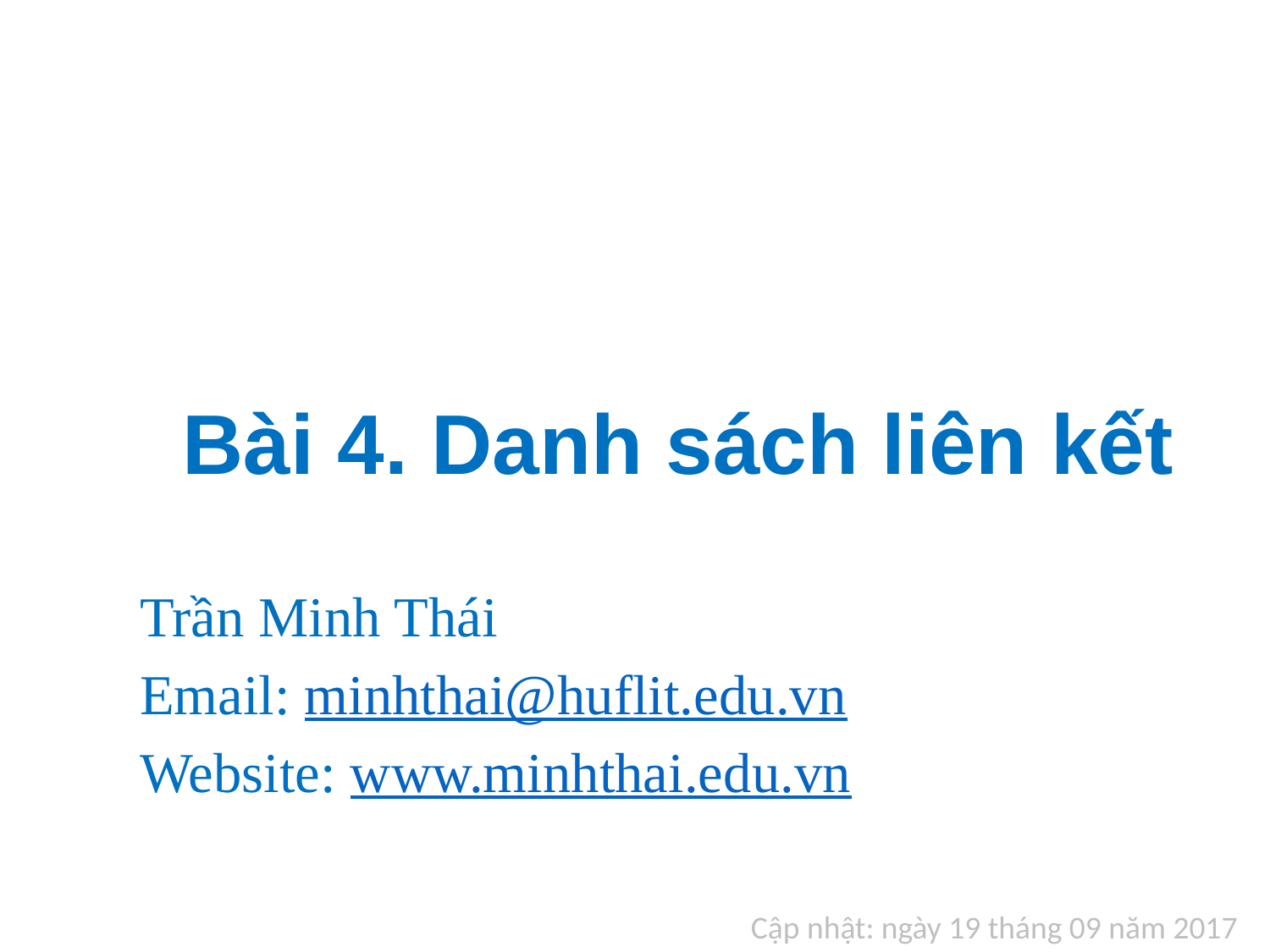

# Bài 4. Danh sách liên kết
Trần Minh Thái
Email: minhthai@huflit.edu.vn
Website: www.minhthai.edu.vn
Cập nhật: ngày 19 tháng 09 năm 2017